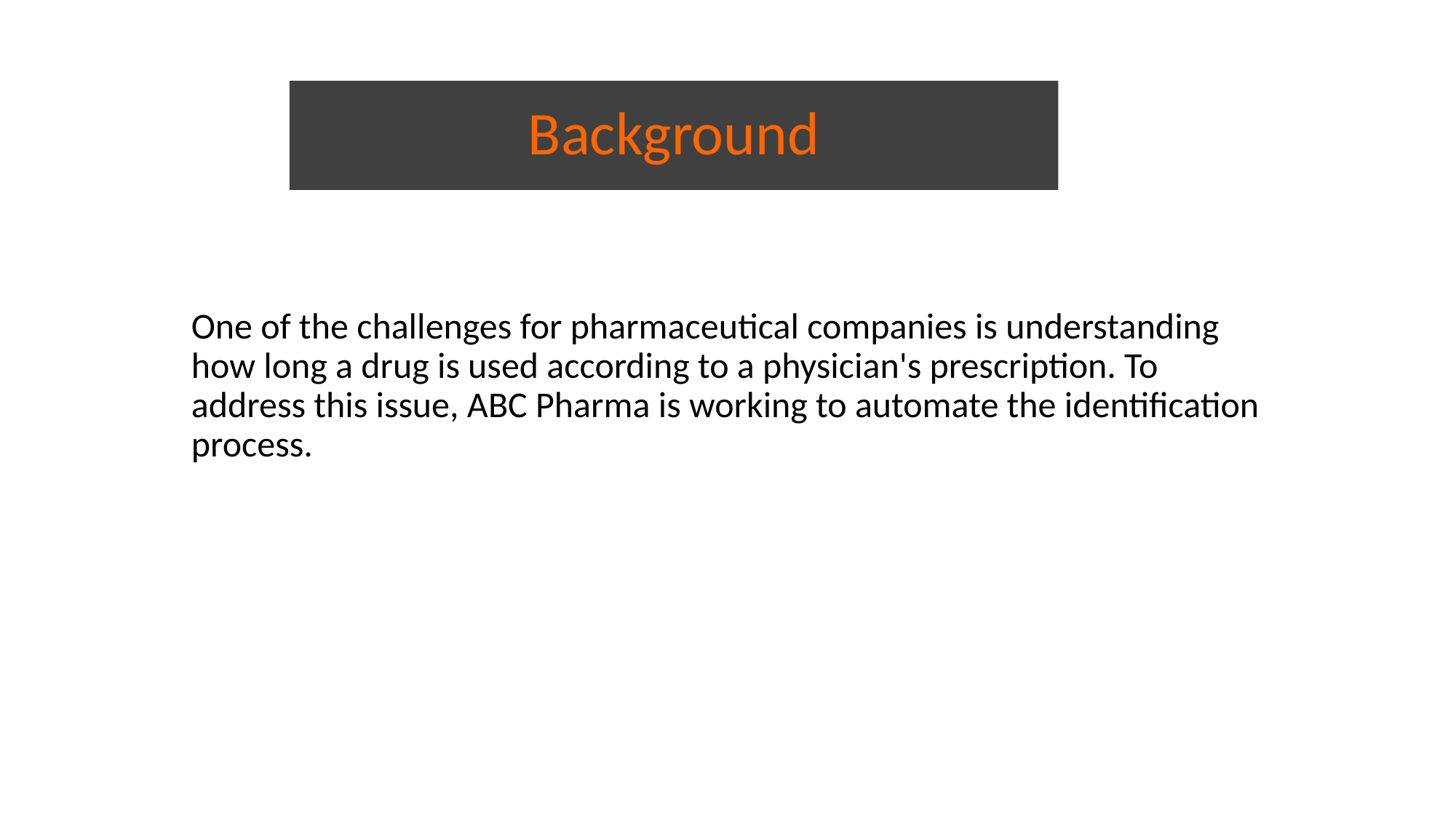

# Background
One of the challenges for pharmaceutical companies is understanding how long a drug is used according to a physician's prescription. To address this issue, ABC Pharma is working to automate the identification process.